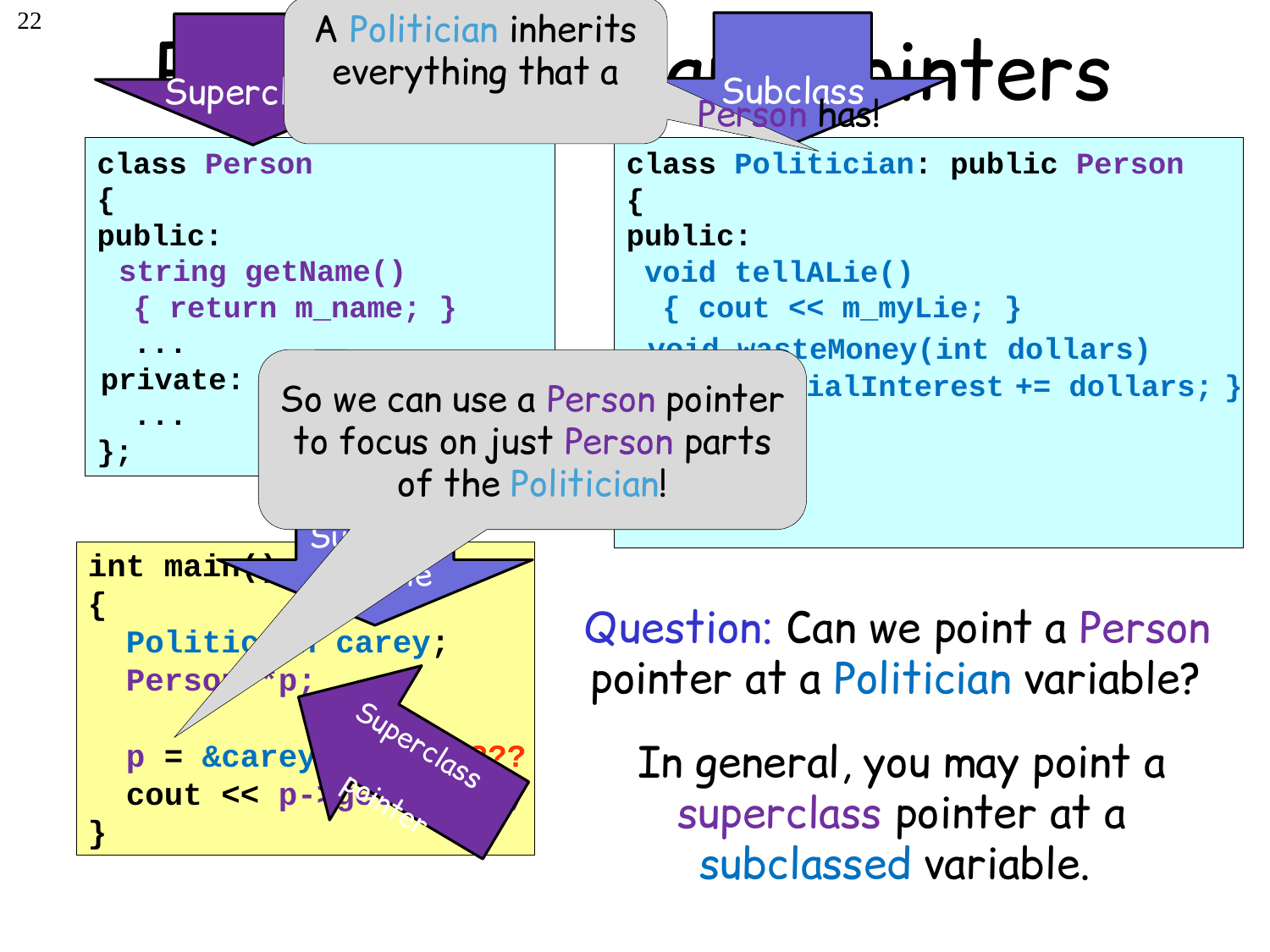

# Polymorphism and Pointers
A Politician inherits everything that a
22

Subclass

Superclass
Person has!

class Person
{
public:
  string getName()
  { return m_name; }
  ...
 private:
  ...
};

class Politician: public Person
{
public:
 void tellALie()
  { cout << m_myLie; }
 void wasteMoney(int dollars)
  { m_specialInterest += dollars; }
 private:
 ...
};
So we can use a Person pointer to focus on just Person parts of the Politician!

Subclass
variable
int main()
{
  Politician carey;
  Person *p;

  p = &carey; // OK????
  cout << p->getName();
}

Question: Can we point a Person pointer at a Politician variable?
Superclass
   pointer

Answer: Yes, since a Politician is a type of Person, we may point to a Politician using a Person pointer.
In general, you may point a superclass pointer at a subclassed variable.